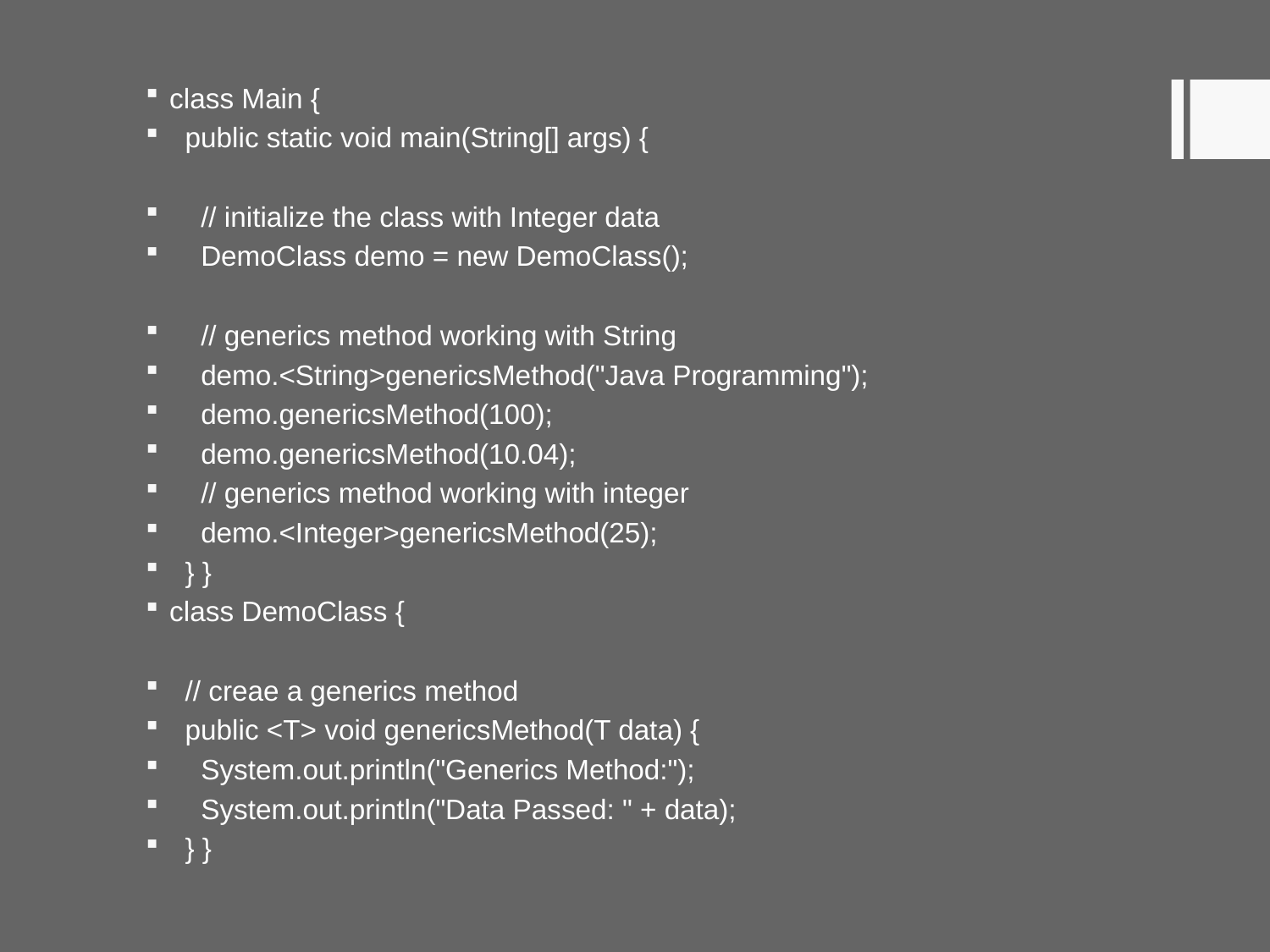

class Main {
  public static void main(String[] args) {

    // initialize the class with Integer data
    DemoClass demo = new DemoClass();

    // generics method working with String
    demo.<String>genericsMethod("Java Programming");
    demo.genericsMethod(100);
    demo.genericsMethod(10.04);
    // generics method working with integer
    demo.<Integer>genericsMethod(25);
  } }
class DemoClass {

  // creae a generics method
  public <T> void genericsMethod(T data) {
    System.out.println("Generics Method:");
    System.out.println("Data Passed: " + data);
  } }